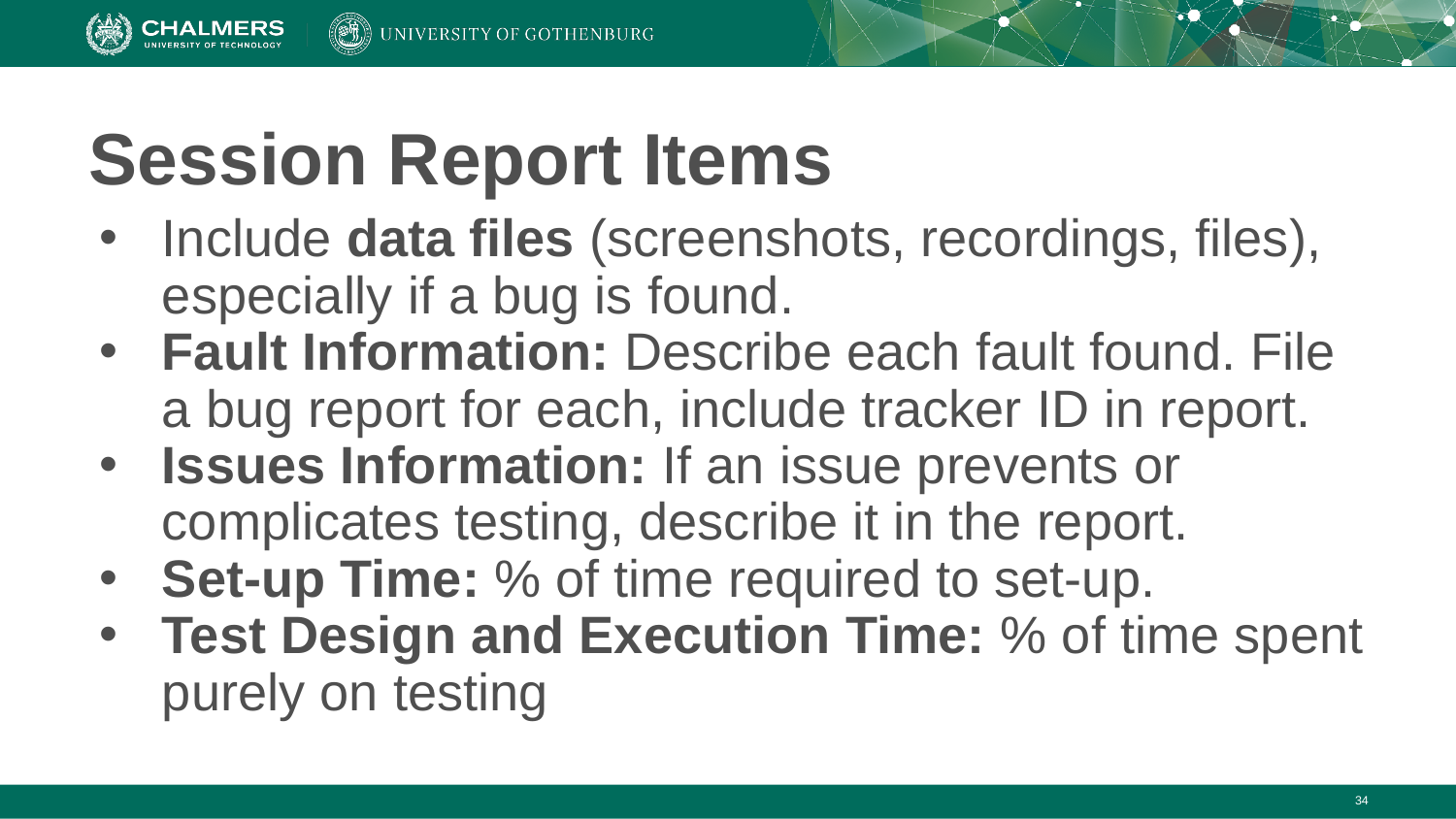

# Session Report Items
Include data files (screenshots, recordings, files), especially if a bug is found.
Fault Information: Describe each fault found. File a bug report for each, include tracker ID in report.
Issues Information: If an issue prevents or complicates testing, describe it in the report.
Set-up Time: % of time required to set-up.
Test Design and Execution Time: % of time spent purely on testing
34